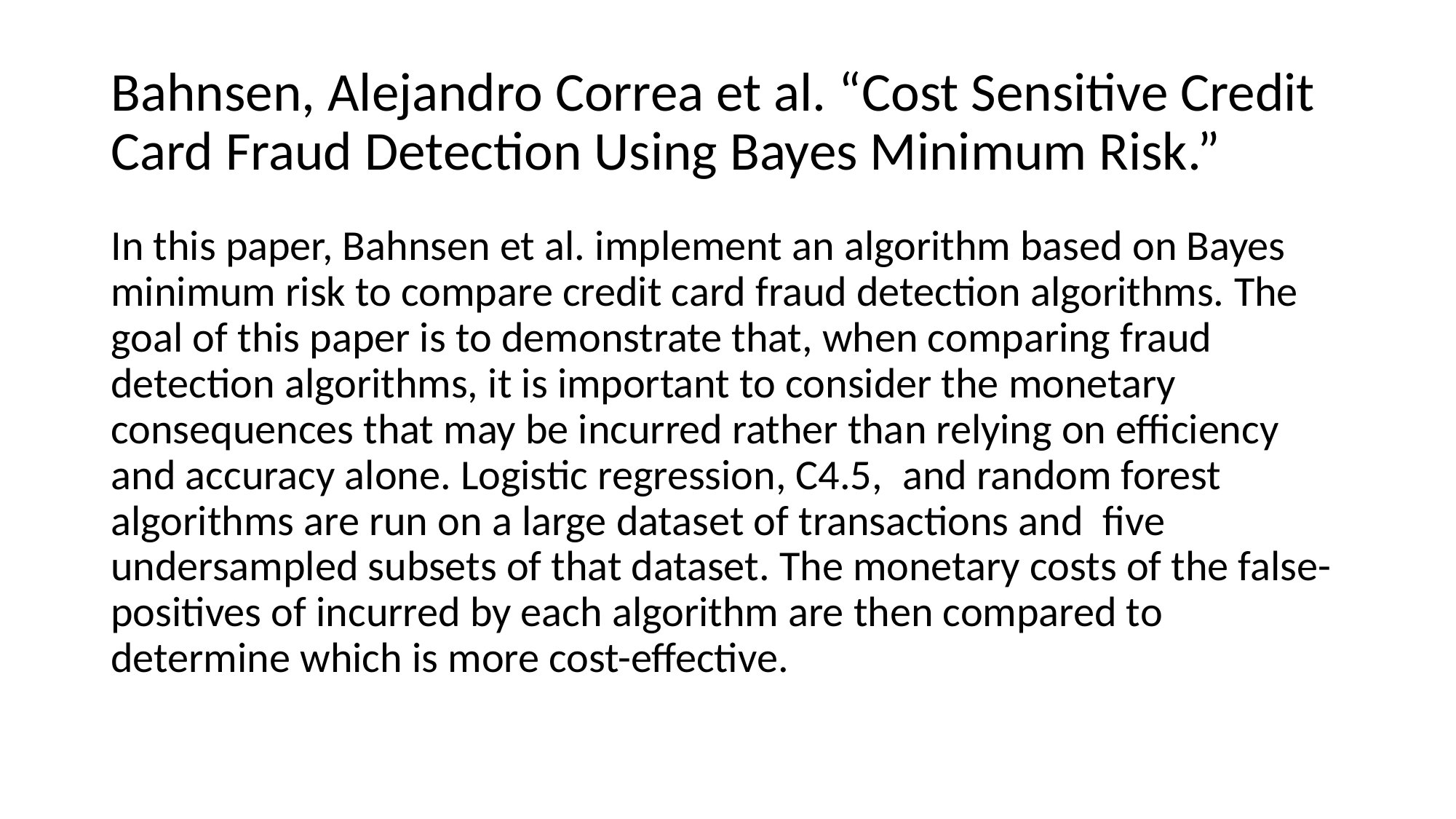

# Bahnsen, Alejandro Correa et al. “Cost Sensitive Credit Card Fraud Detection Using Bayes Minimum Risk.”
In this paper, Bahnsen et al. implement an algorithm based on Bayes minimum risk to compare credit card fraud detection algorithms. The goal of this paper is to demonstrate that, when comparing fraud detection algorithms, it is important to consider the monetary consequences that may be incurred rather than relying on efficiency and accuracy alone. Logistic regression, C4.5,  and random forest algorithms are run on a large dataset of transactions and  five undersampled subsets of that dataset. The monetary costs of the false-positives of incurred by each algorithm are then compared to determine which is more cost-effective.